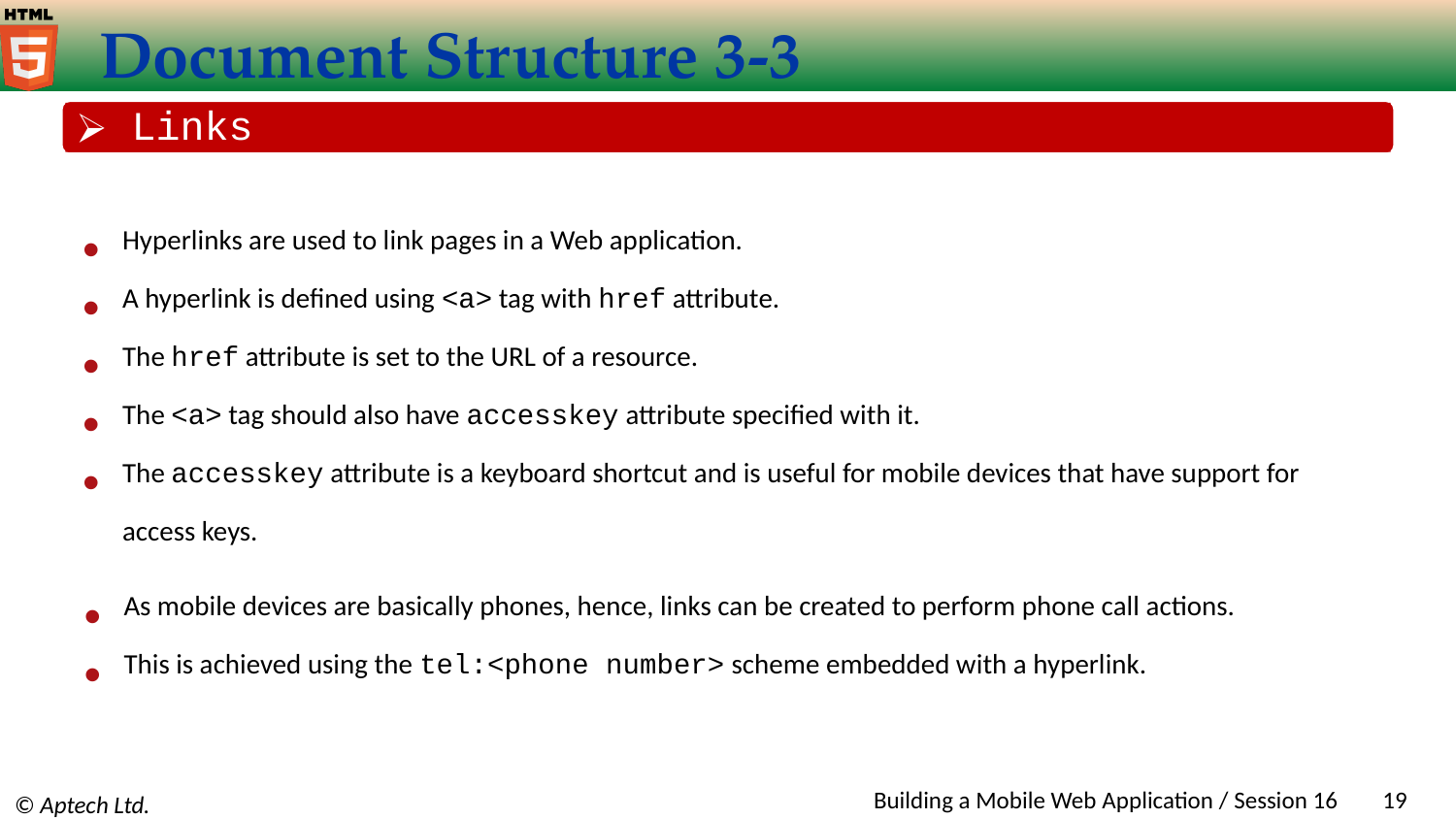

# Document Structure 3-3

 Links
Hyperlinks are used to link pages in a Web application.
A hyperlink is defined using <a> tag with href attribute.
The href attribute is set to the URL of a resource.
The <a> tag should also have accesskey attribute specified with it.
The accesskey attribute is a keyboard shortcut and is useful for mobile devices that have support for access keys.
As mobile devices are basically phones, hence, links can be created to perform phone call actions.
This is achieved using the tel:<phone number> scheme embedded with a hyperlink.
Building a Mobile Web Application / Session 16
19